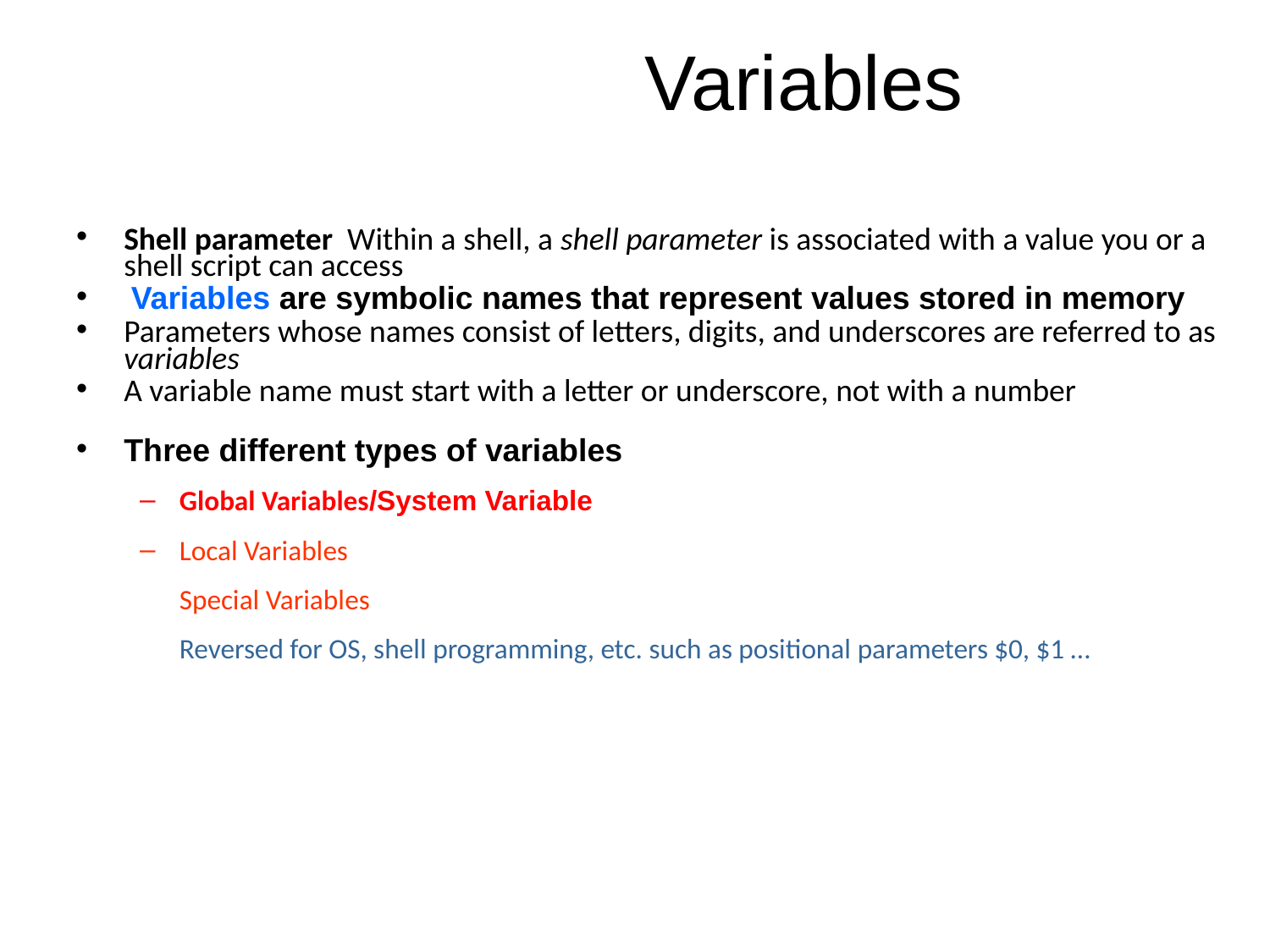

# Variables
Shell parameter  Within a shell, a shell parameter is associated with a value you or a shell script can access
 Variables are symbolic names that represent values stored in memory
Parameters whose names consist of letters, digits, and underscores are referred to as
variables
A variable name must start with a letter or underscore, not with a number
Three different types of variables
Global Variables/System Variable
Local Variables
	Special Variables
	Reversed for OS, shell programming, etc. such as positional parameters $0, $1 …